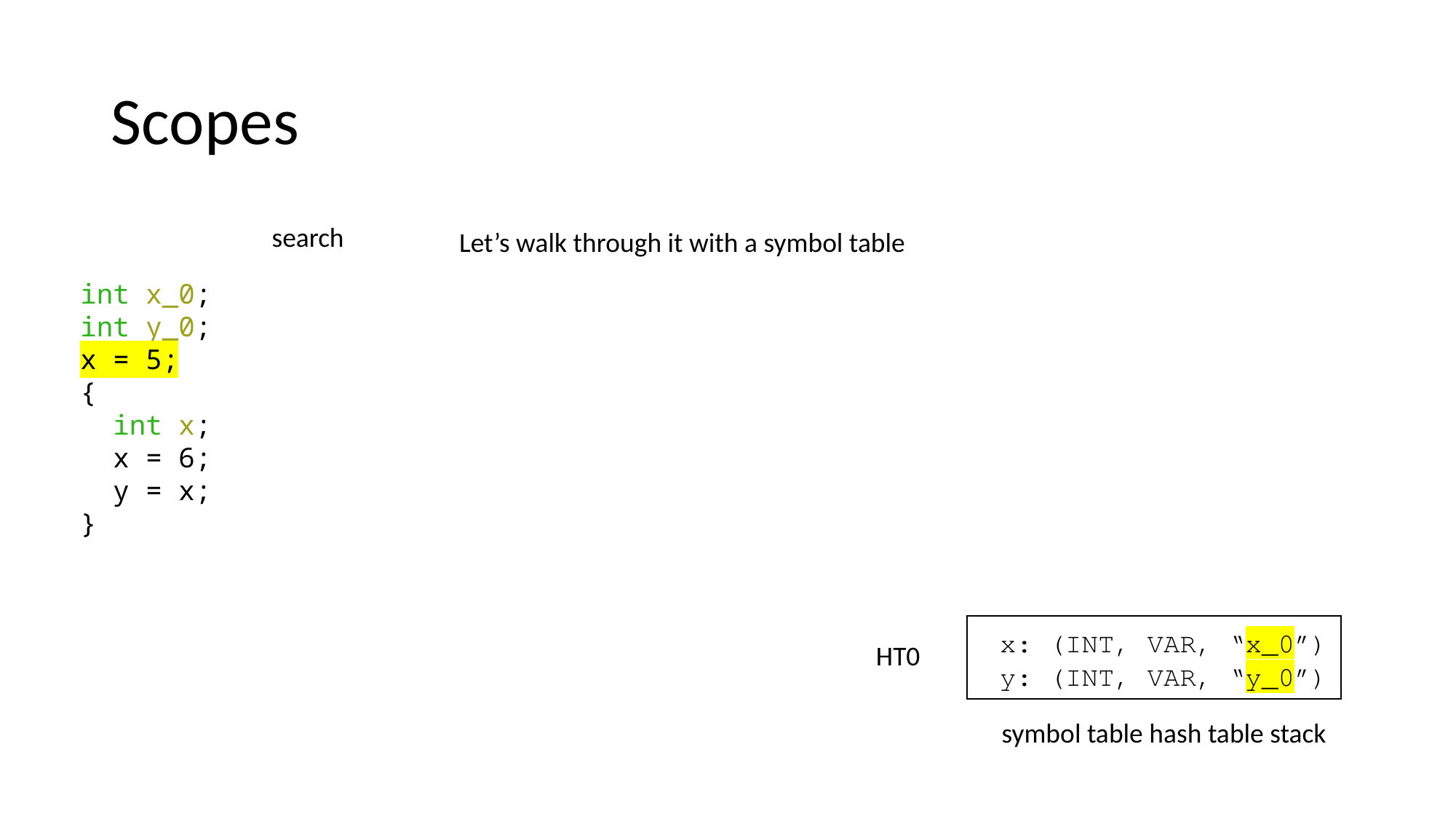

# Scopes
search
Let’s walk through it with a symbol table
int x_0;
int y_0;
x = 5;
{
  int x;
  x = 6;
  y = x;
}

x: (INT, VAR, “x_0”)
HT0
y: (INT, VAR, “y_0”)
symbol table hash table stack